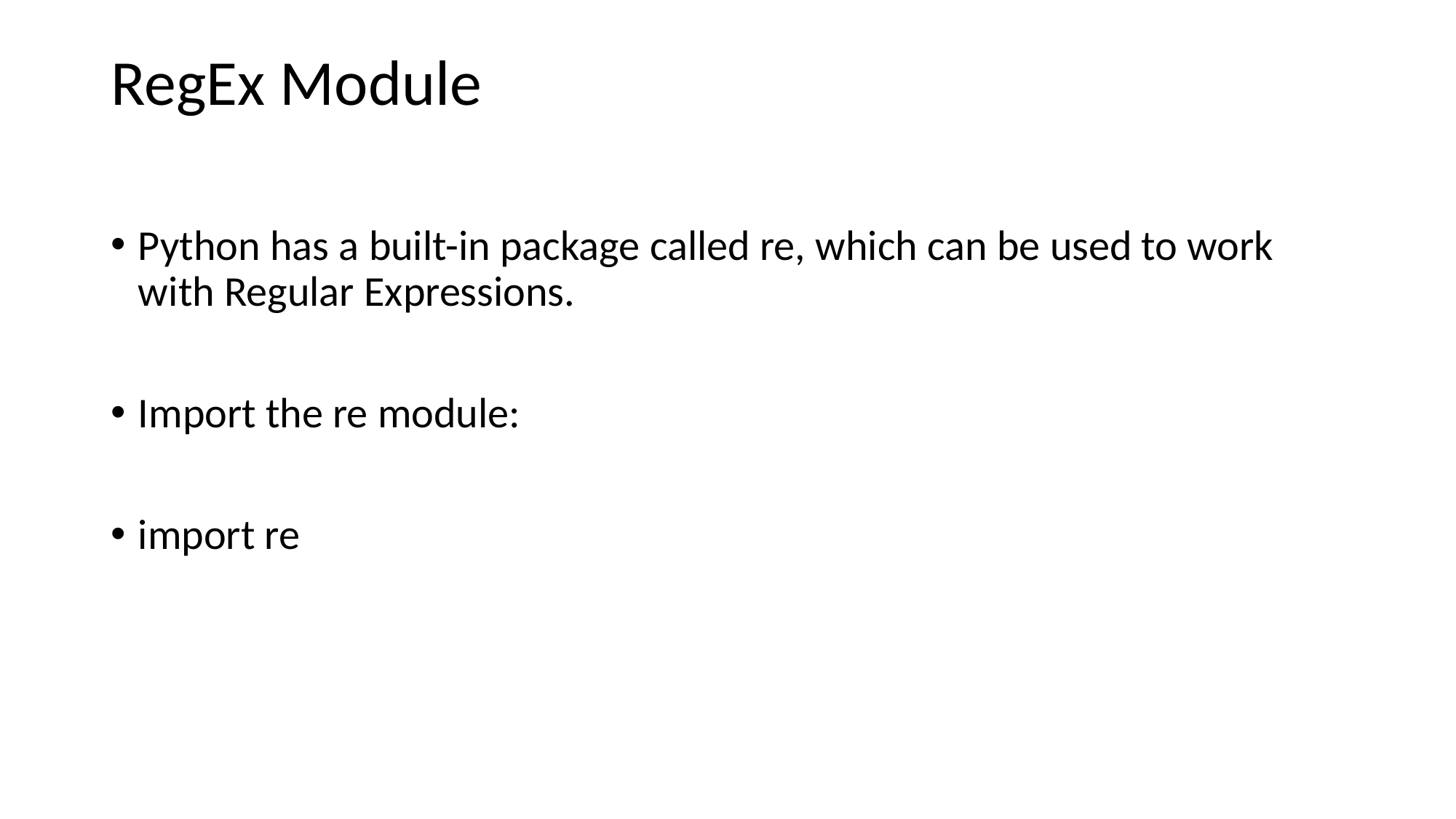

# RegEx Module
Python has a built-in package called re, which can be used to work with Regular Expressions.

Import the re module:

import re